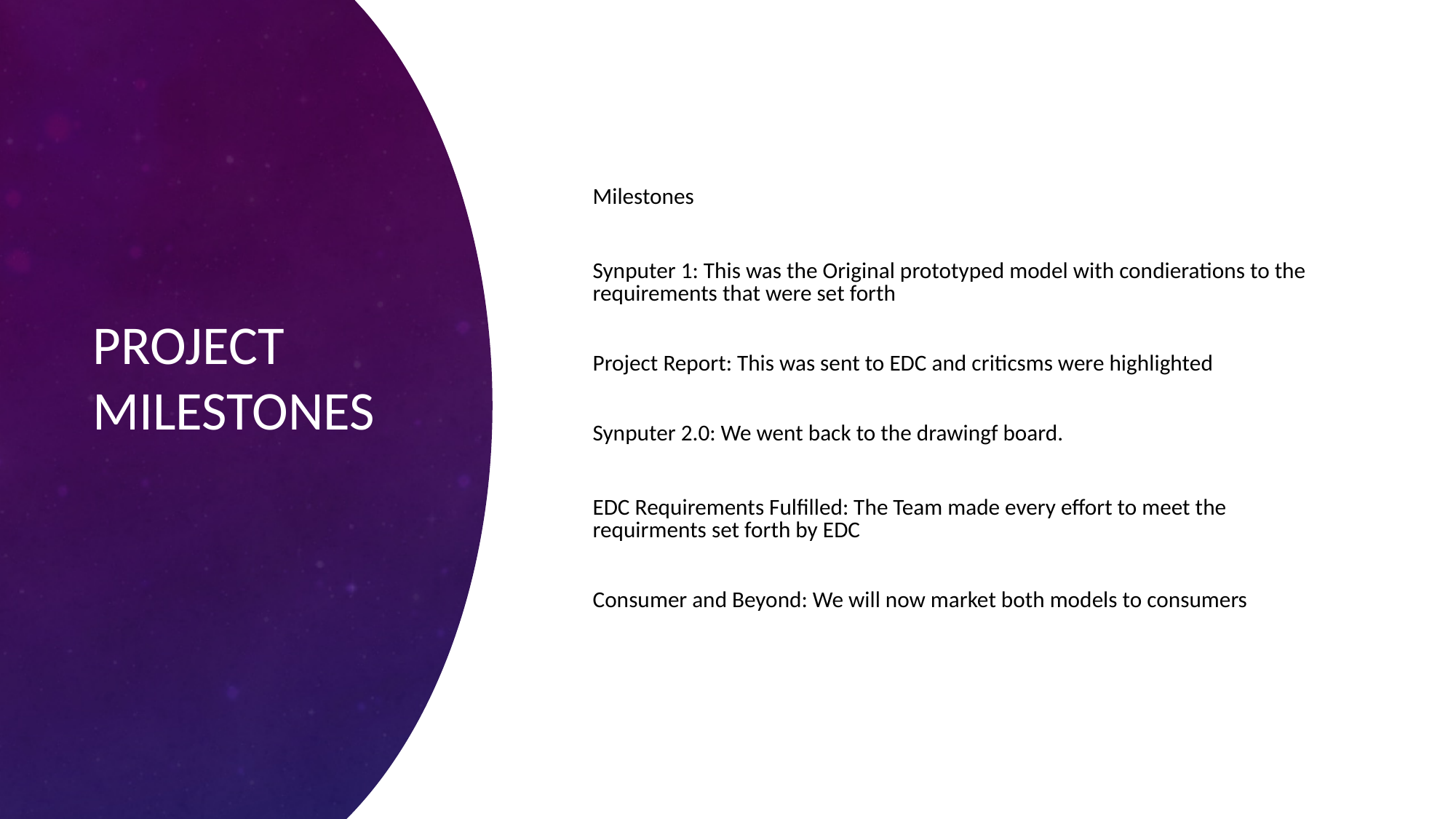

# Project Milestones
| Milestones |
| --- |
| Synputer 1: This was the Original prototyped model with condierations to the requirements that were set forth |
| Project Report: This was sent to EDC and criticsms were highlighted |
| Synputer 2.0: We went back to the drawingf board. |
| EDC Requirements Fulfilled: The Team made every effort to meet the requirments set forth by EDC |
| Consumer and Beyond: We will now market both models to consumers |